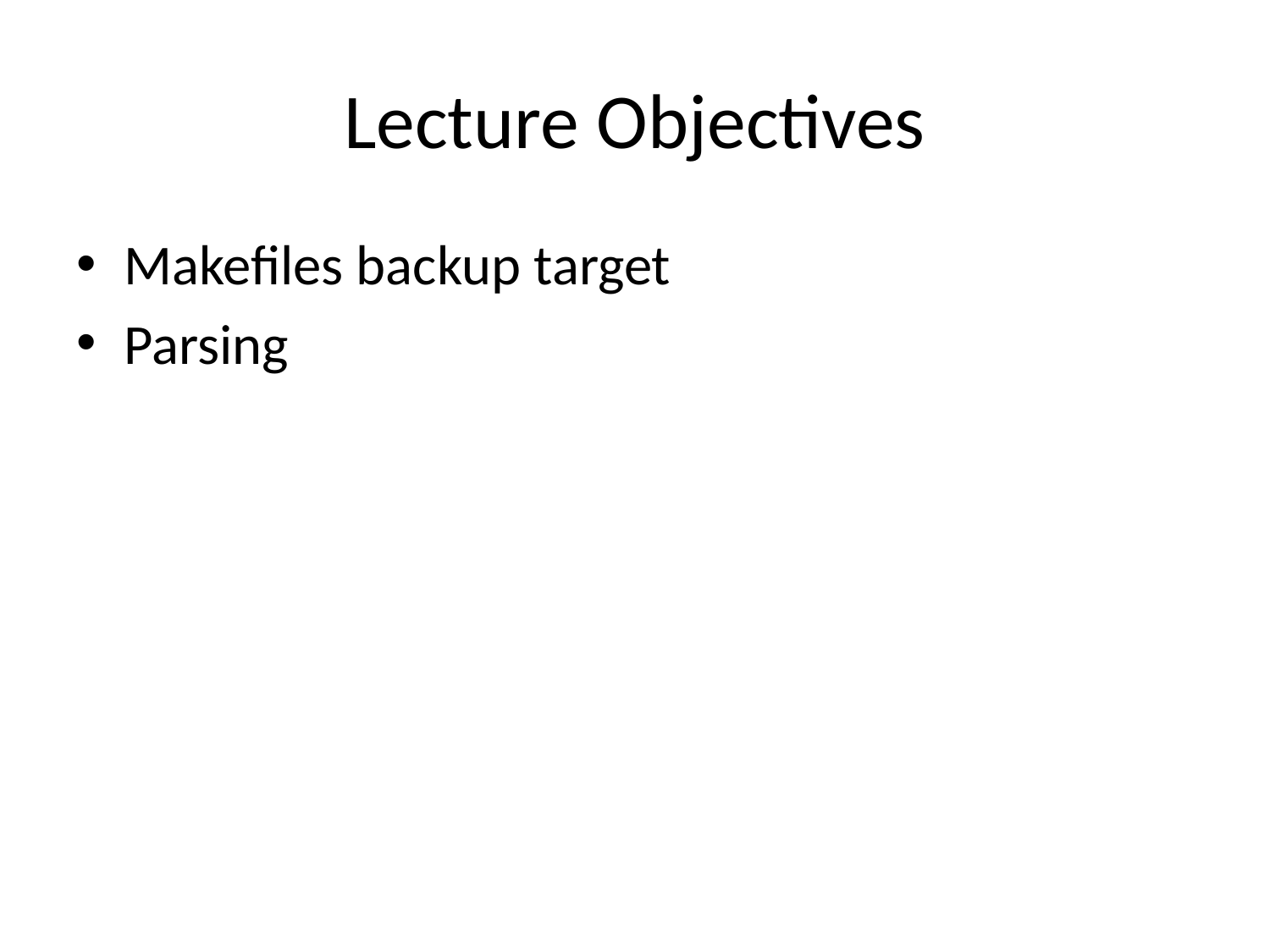

# Lecture Objectives
Makefiles backup target
Parsing